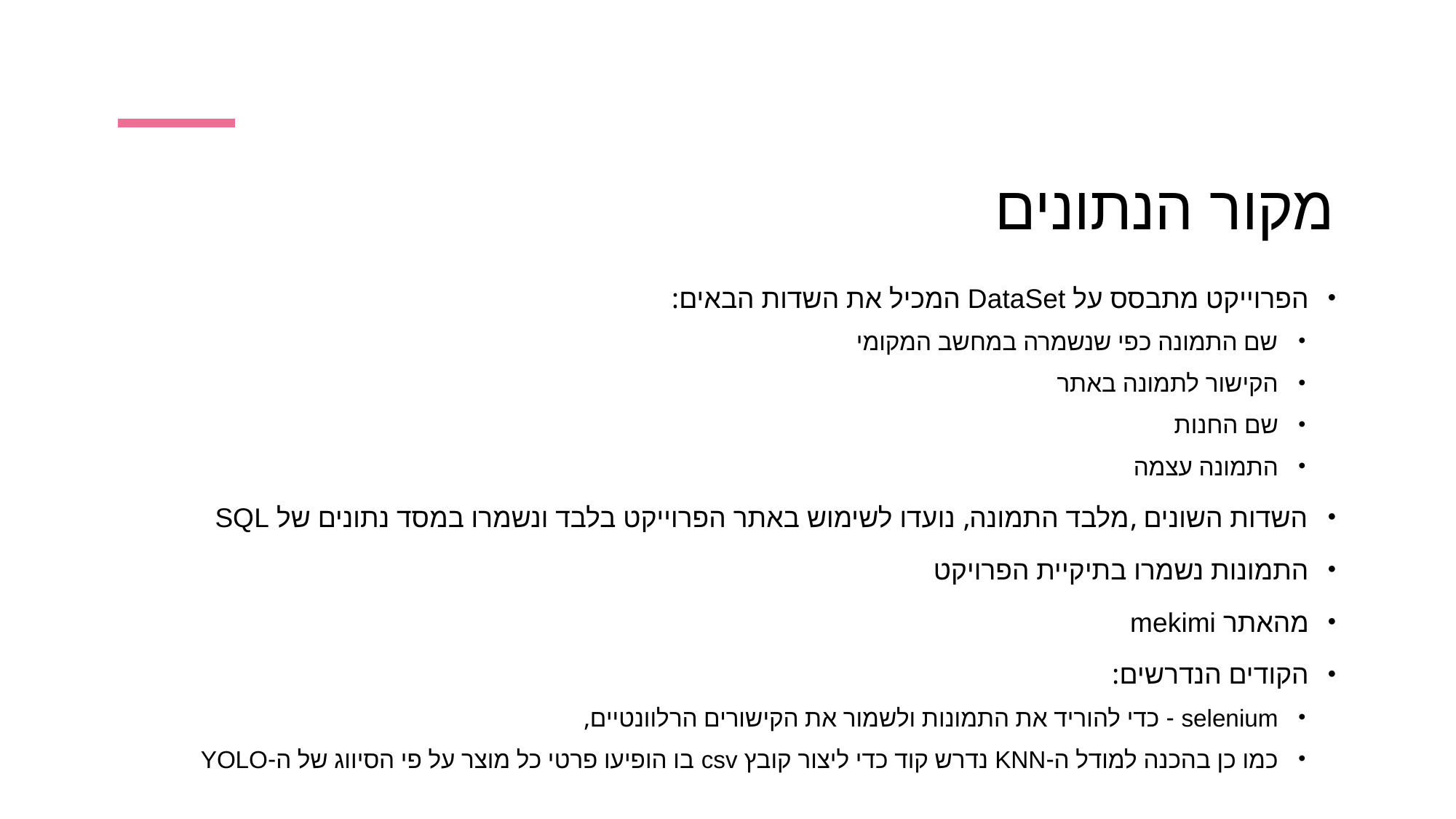

# מקור הנתונים
הפרוייקט מתבסס על DataSet המכיל את השדות הבאים:
שם התמונה כפי שנשמרה במחשב המקומי
הקישור לתמונה באתר
שם החנות
התמונה עצמה
השדות השונים ,מלבד התמונה, נועדו לשימוש באתר הפרוייקט בלבד ונשמרו במסד נתונים של SQL
התמונות נשמרו בתיקיית הפרויקט
מהאתר mekimi
הקודים הנדרשים:
selenium - כדי להוריד את התמונות ולשמור את הקישורים הרלוונטיים,
כמו כן בהכנה למודל ה-KNN נדרש קוד כדי ליצור קובץ csv בו הופיעו פרטי כל מוצר על פי הסיווג של ה-YOLO